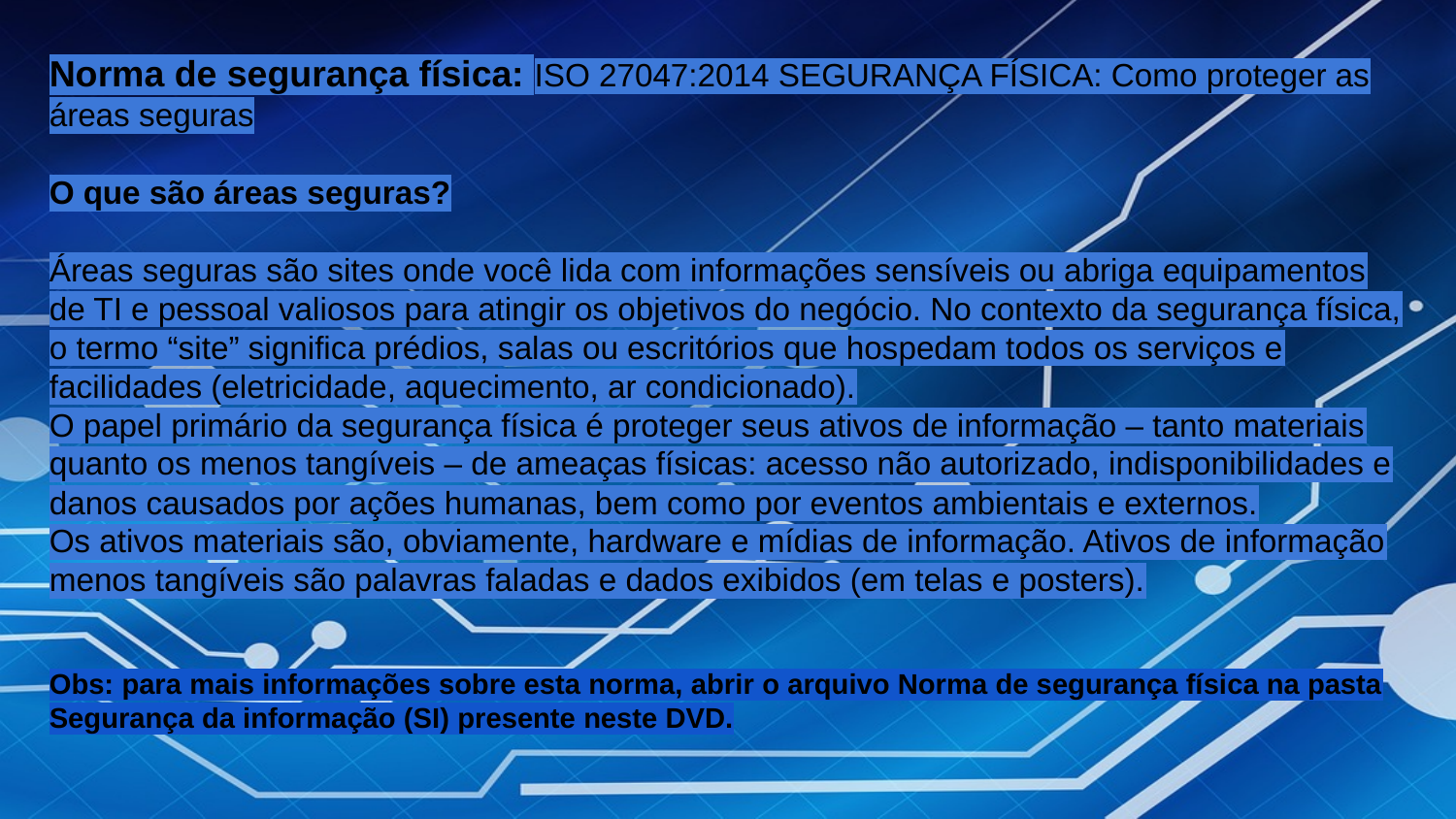

Norma de segurança física: ISO 27047:2014 SEGURANÇA FÍSICA: Como proteger as áreas seguras

O que são áreas seguras?

Áreas seguras são sites onde você lida com informações sensíveis ou abriga equipamentos de TI e pessoal valiosos para atingir os objetivos do negócio. No contexto da segurança física, o termo “site” significa prédios, salas ou escritórios que hospedam todos os serviços e facilidades (eletricidade, aquecimento, ar condicionado).
O papel primário da segurança física é proteger seus ativos de informação – tanto materiais quanto os menos tangíveis – de ameaças físicas: acesso não autorizado, indisponibilidades e danos causados por ações humanas, bem como por eventos ambientais e externos.
Os ativos materiais são, obviamente, hardware e mídias de informação. Ativos de informação menos tangíveis são palavras faladas e dados exibidos (em telas e posters).

Obs: para mais informações sobre esta norma, abrir o arquivo Norma de segurança física na pasta Segurança da informação (SI) presente neste DVD.